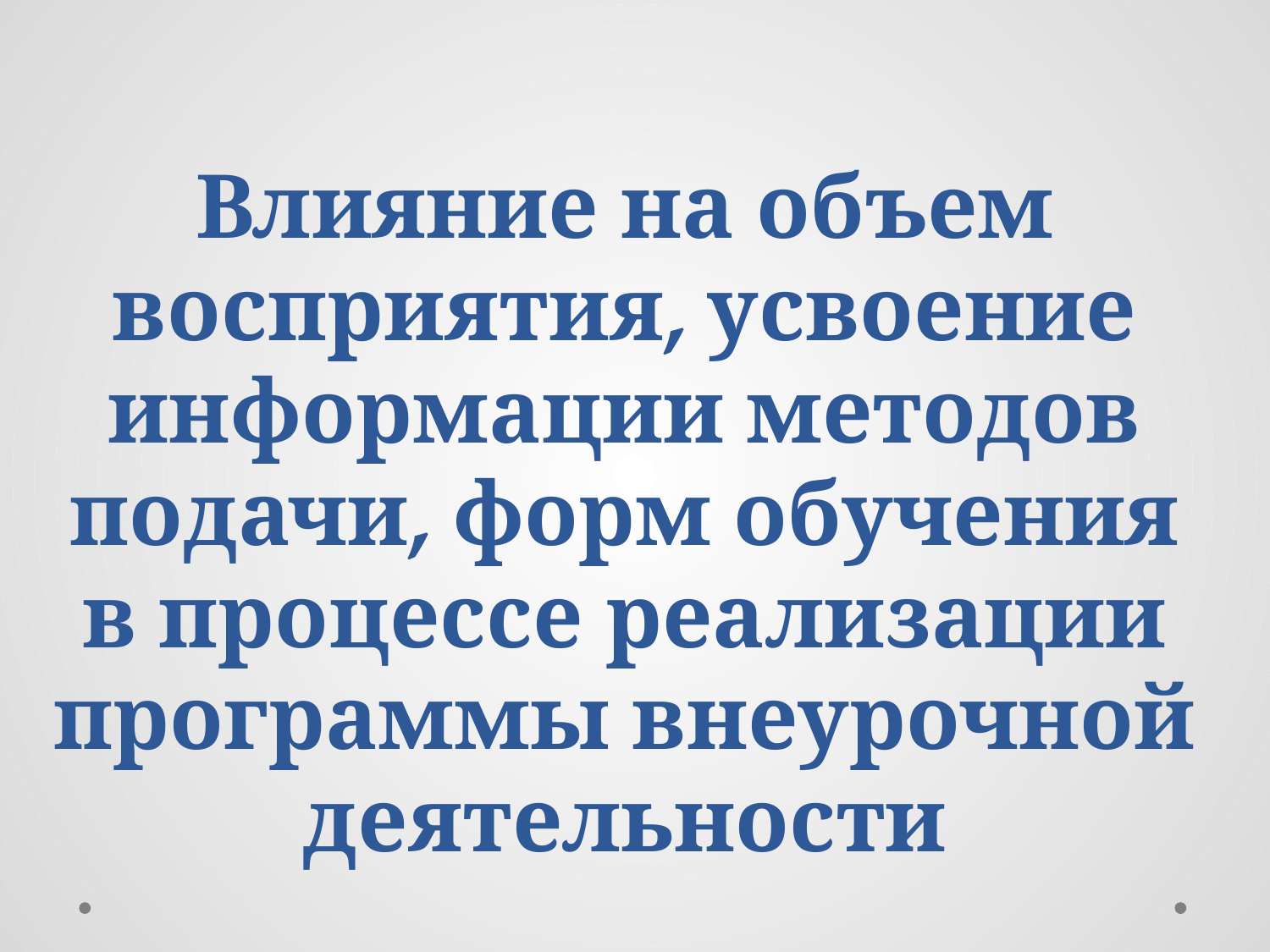

# Влияние на объем восприятия, усвоение информации методов подачи, форм обучения в процессе реализации программы внеурочной деятельности